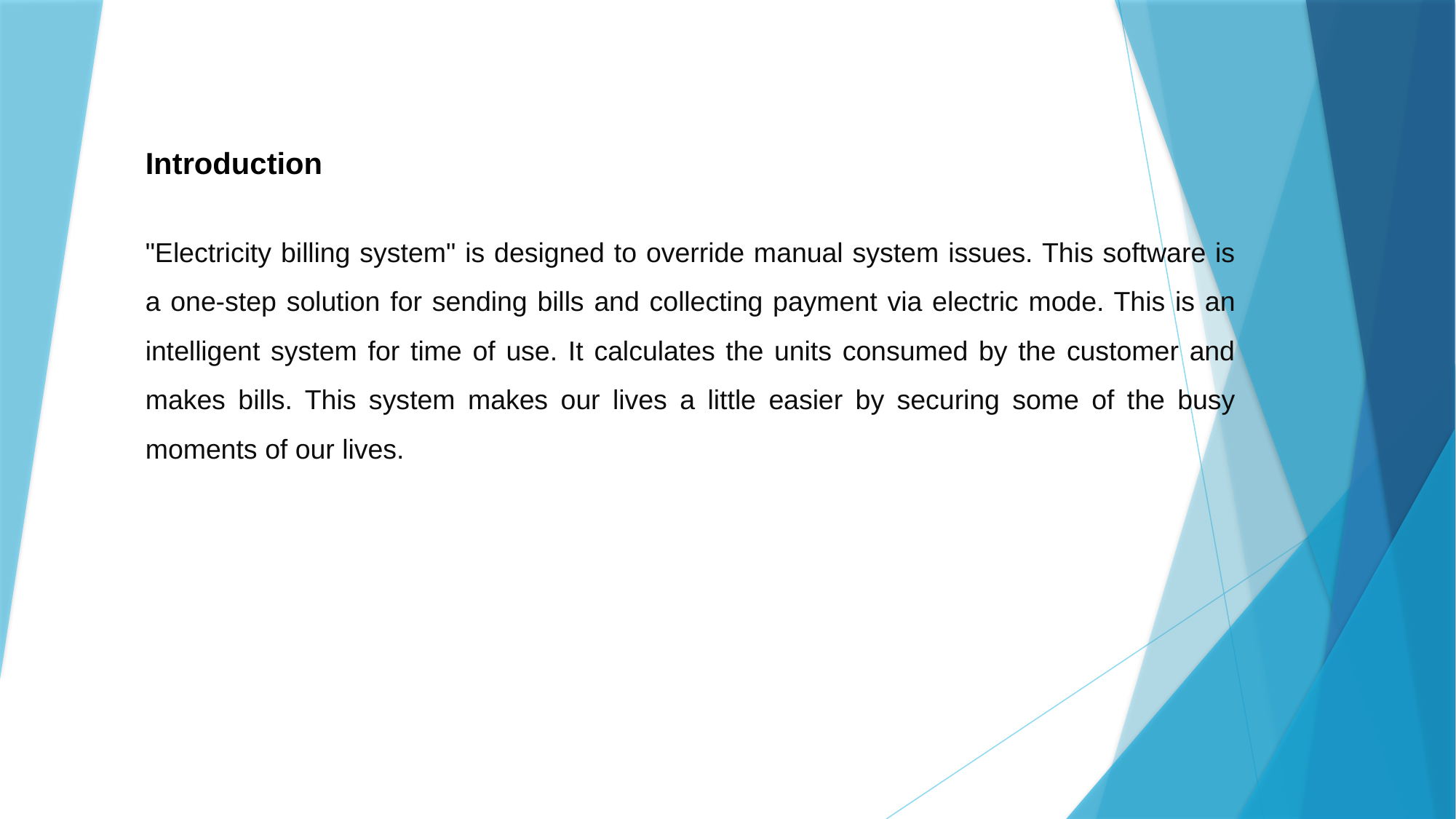

Introduction

"Electricity billing system" is designed to override manual system issues. This software is a one-step solution for sending bills and collecting payment via electric mode. This is an intelligent system for time of use. It calculates the units consumed by the customer and makes bills. This system makes our lives a little easier by securing some of the busy moments of our lives.

#